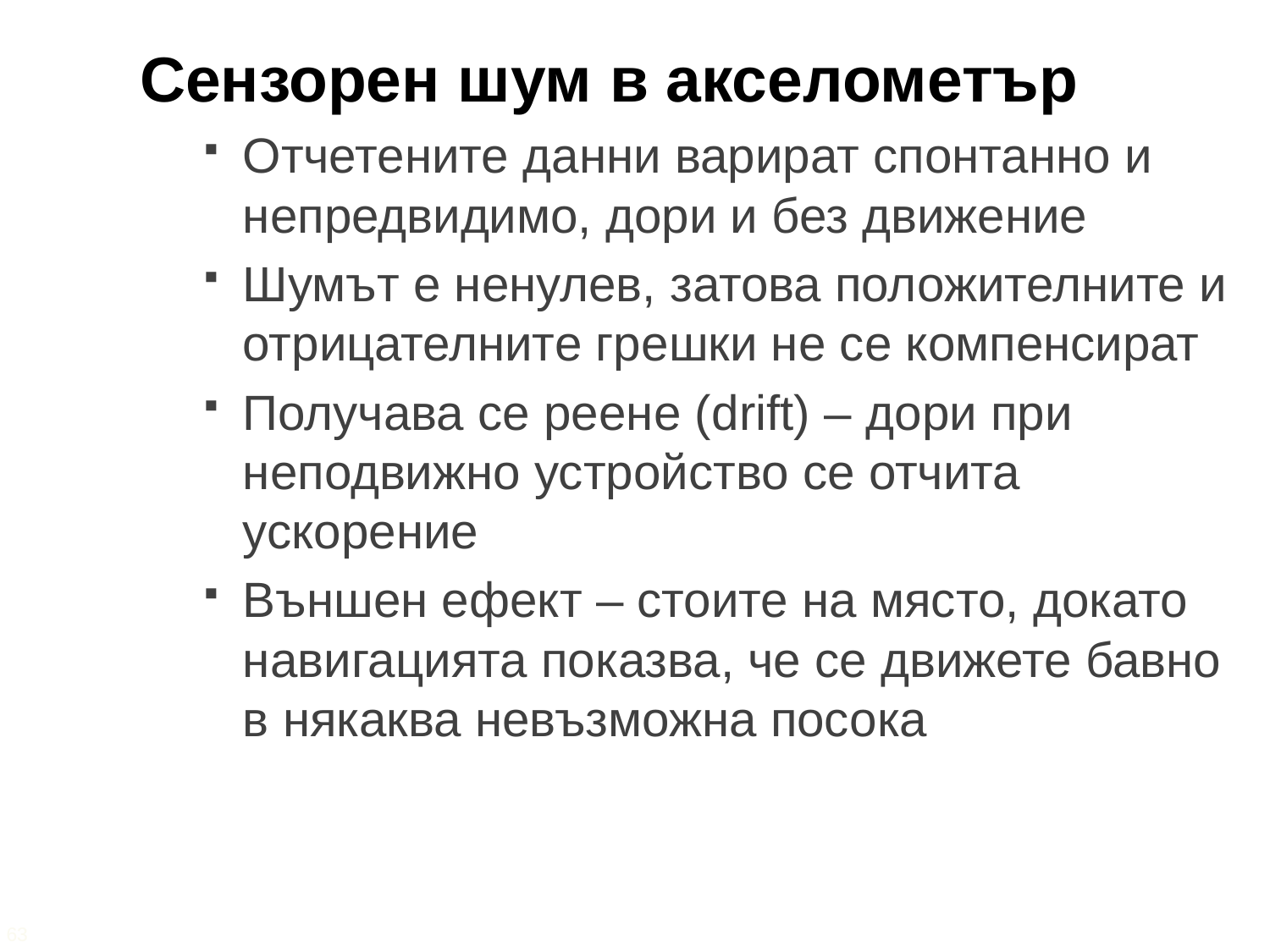

Сензорен шум в акселометър
Отчетените данни варират спонтанно и непредвидимо, дори и без движение
Шумът е ненулев, затова положителните и отрицателните грешки не се компенсират
Получава се реене (drift) – дори при неподвижно устройство се отчита ускорение
Външен ефект – стоите на място, докато навигацията показва, че се движете бавно в някаква невъзможна посока